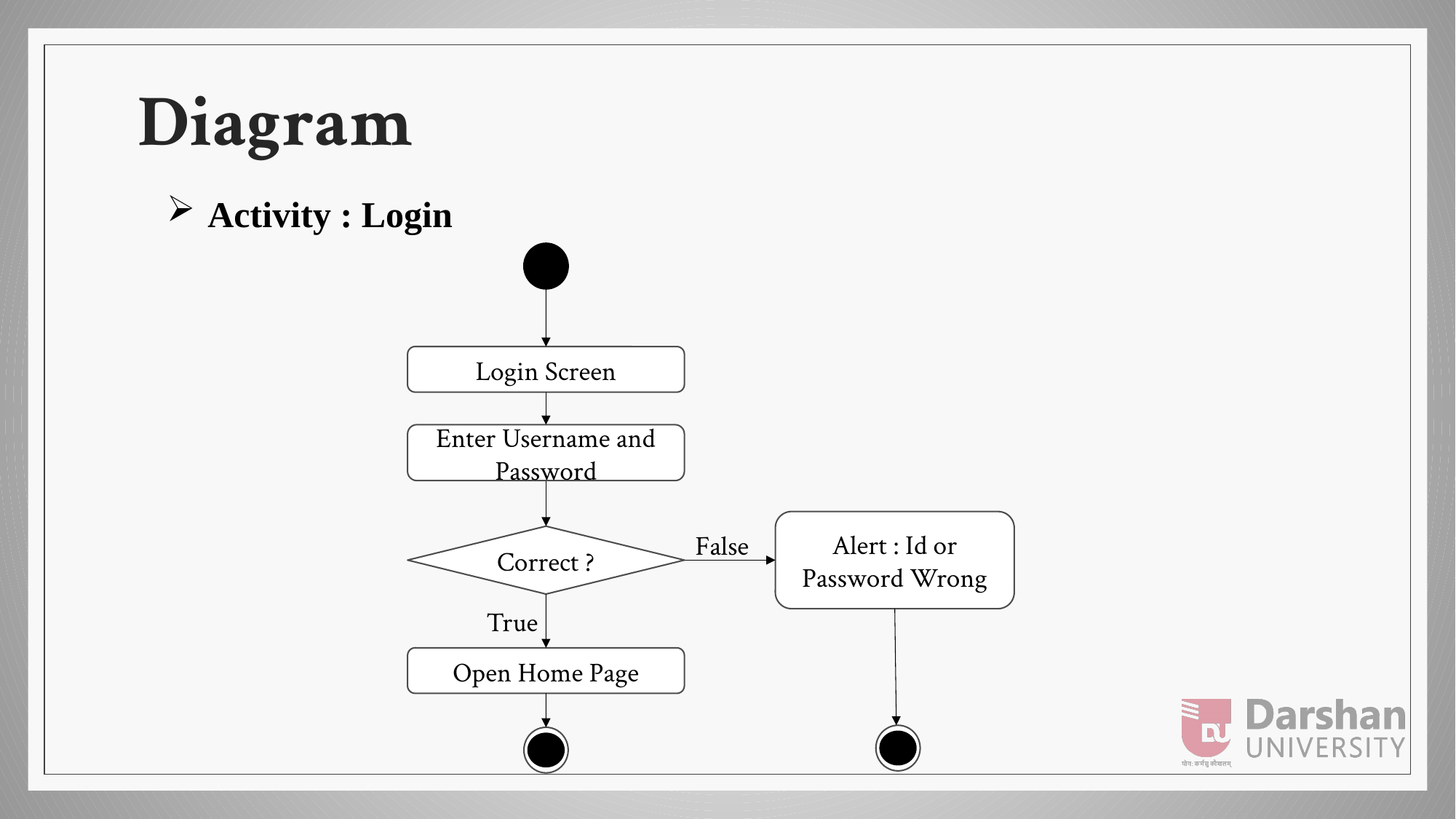

# Diagram
Activity : Login

Login Screen
Enter Username and Password
Alert : Id or Password Wrong
Correct ?
Open Home Page

False
True